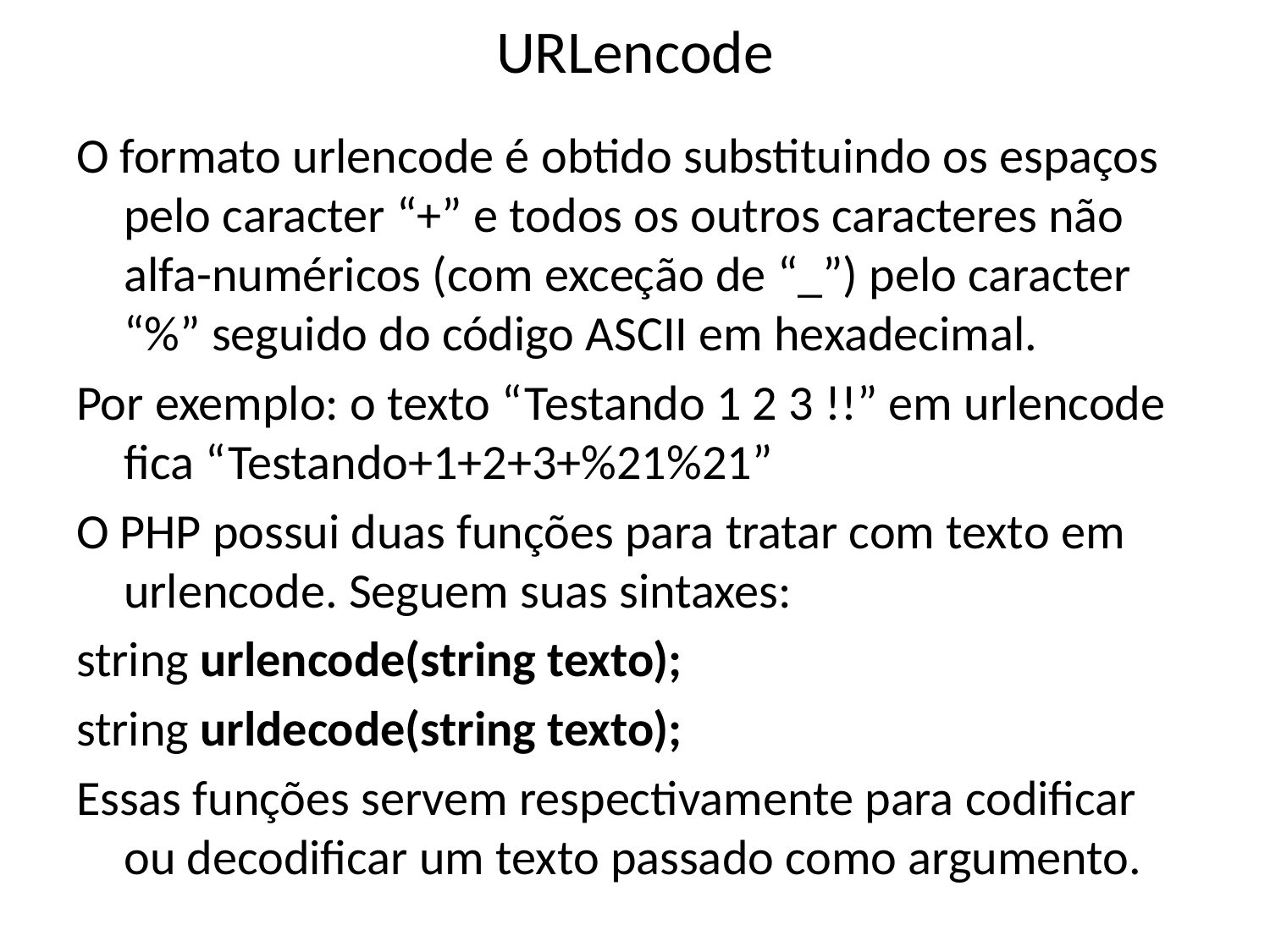

# URLencode
O formato urlencode é obtido substituindo os espaços pelo caracter “+” e todos os outros caracteres não alfa-numéricos (com exceção de “_”) pelo caracter “%” seguido do código ASCII em hexadecimal.
Por exemplo: o texto “Testando 1 2 3 !!” em urlencode fica “Testando+1+2+3+%21%21”
O PHP possui duas funções para tratar com texto em urlencode. Seguem suas sintaxes:
string urlencode(string texto);
string urldecode(string texto);
Essas funções servem respectivamente para codificar ou decodificar um texto passado como argumento.